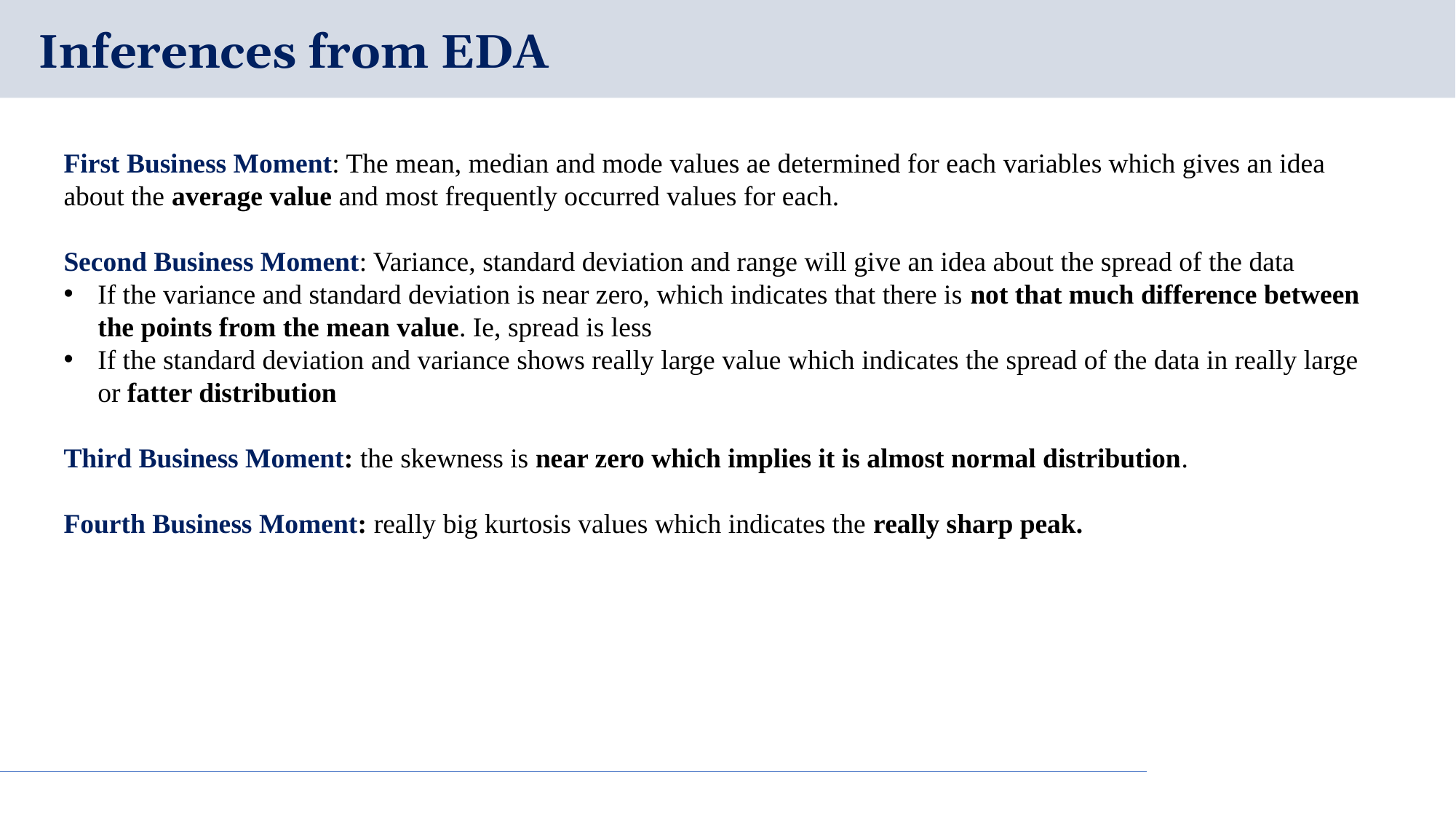

# Inferences from EDA
First Business Moment: The mean, median and mode values ae determined for each variables which gives an idea about the average value and most frequently occurred values for each.

Second Business Moment: Variance, standard deviation and range will give an idea about the spread of the data
If the variance and standard deviation is near zero, which indicates that there is not that much difference between the points from the mean value. Ie, spread is less
If the standard deviation and variance shows really large value which indicates the spread of the data in really large or fatter distribution

Third Business Moment: the skewness is near zero which implies it is almost normal distribution.

Fourth Business Moment: really big kurtosis values which indicates the really sharp peak.